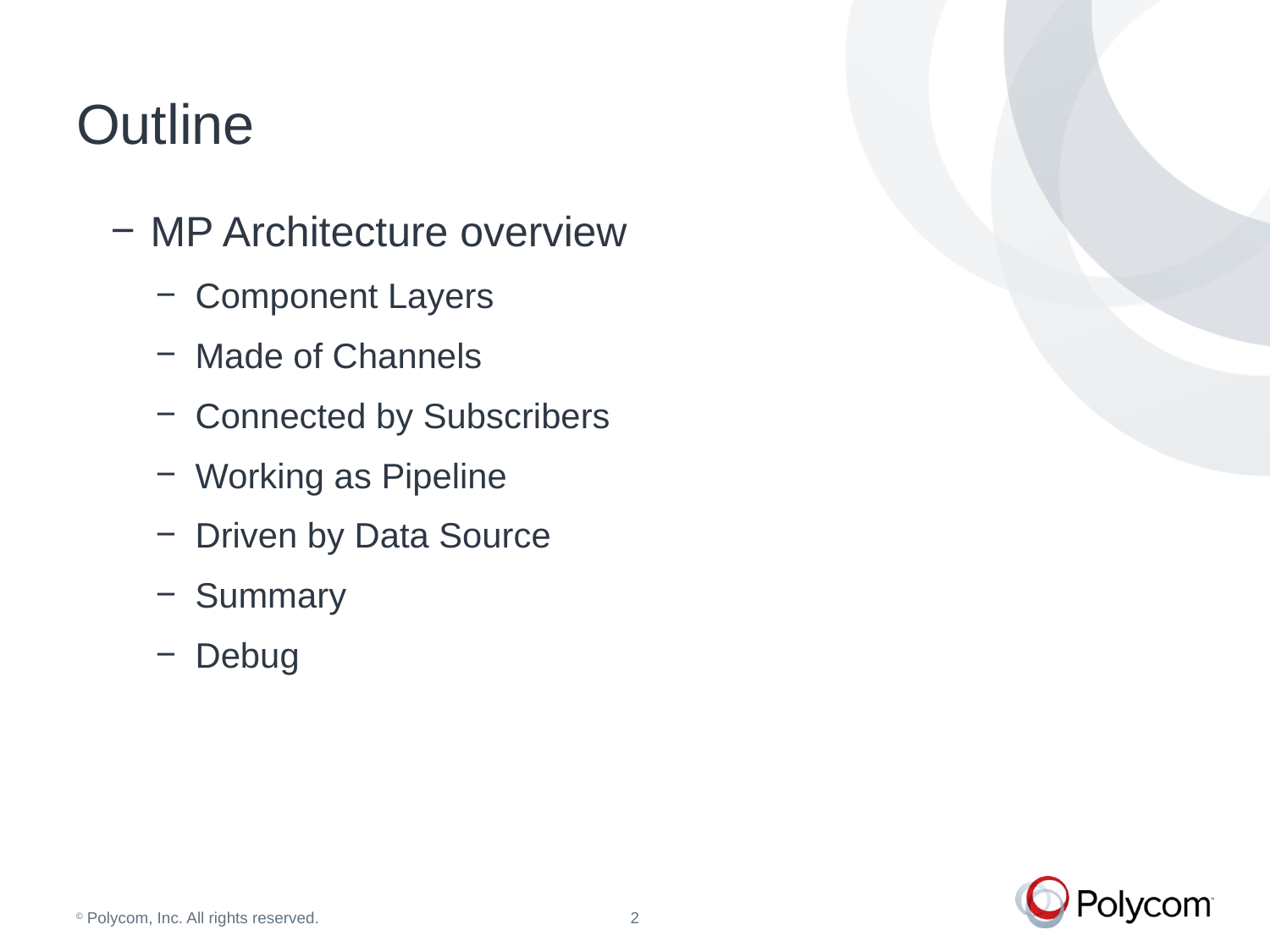

# Outline
MP Architecture overview
Component Layers
Made of Channels
Connected by Subscribers
Working as Pipeline
Driven by Data Source
Summary
Debug